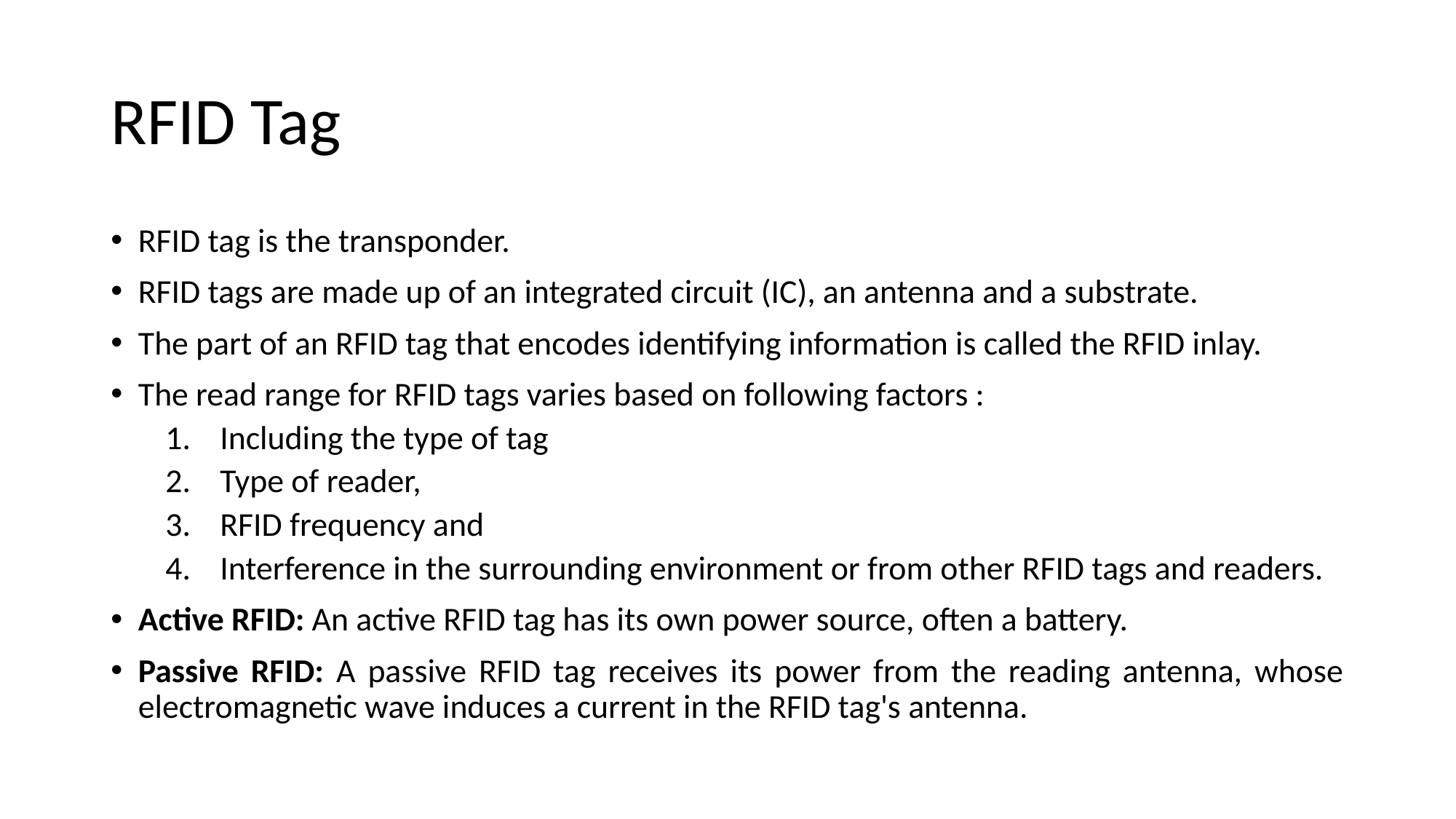

# RFID Tag
RFID tag is the transponder.
RFID tags are made up of an integrated circuit (IC), an antenna and a substrate.
The part of an RFID tag that encodes identifying information is called the RFID inlay.
The read range for RFID tags varies based on following factors :
Including the type of tag
Type of reader,
RFID frequency and
Interference in the surrounding environment or from other RFID tags and readers.
Active RFID: An active RFID tag has its own power source, often a battery.
Passive RFID: A passive RFID tag receives its power from the reading antenna, whose electromagnetic wave induces a current in the RFID tag's antenna.